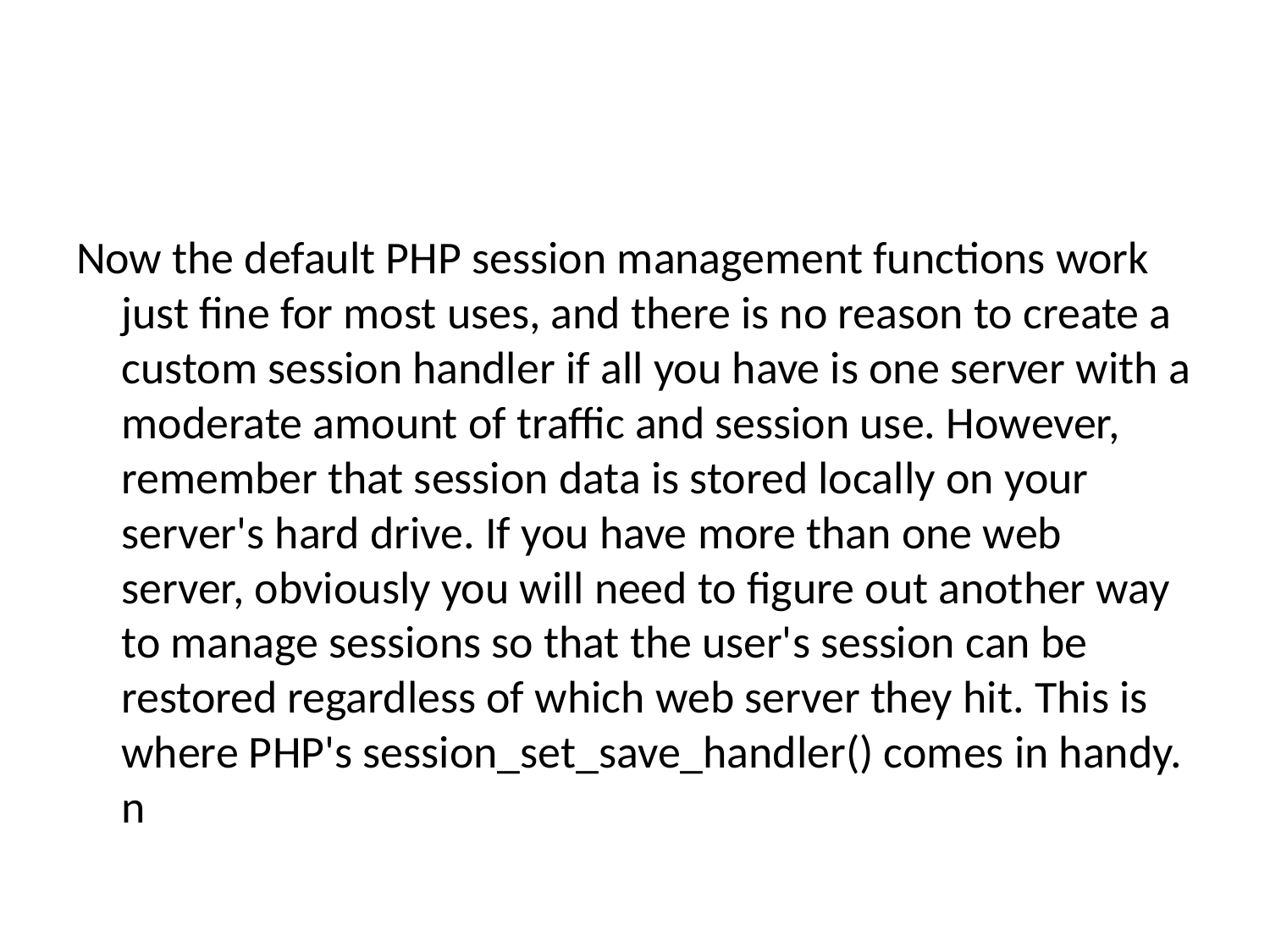

#
Now the default PHP session management functions work just fine for most uses, and there is no reason to create a custom session handler if all you have is one server with a moderate amount of traffic and session use. However, remember that session data is stored locally on your server's hard drive. If you have more than one web server, obviously you will need to figure out another way to manage sessions so that the user's session can be restored regardless of which web server they hit. This is where PHP's session_set_save_handler() comes in handy.
n